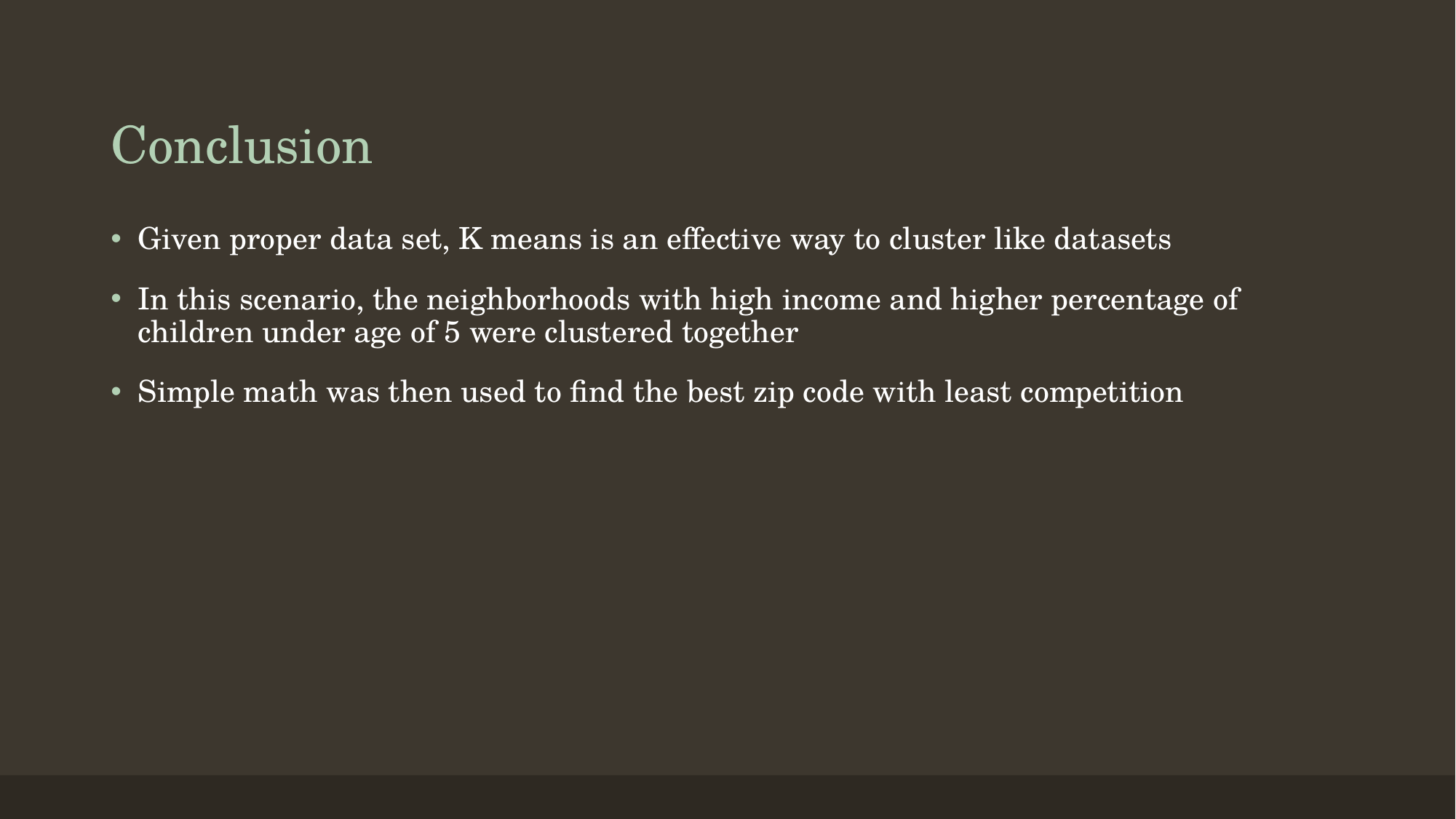

# Conclusion
Given proper data set, K means is an effective way to cluster like datasets
In this scenario, the neighborhoods with high income and higher percentage of children under age of 5 were clustered together
Simple math was then used to find the best zip code with least competition